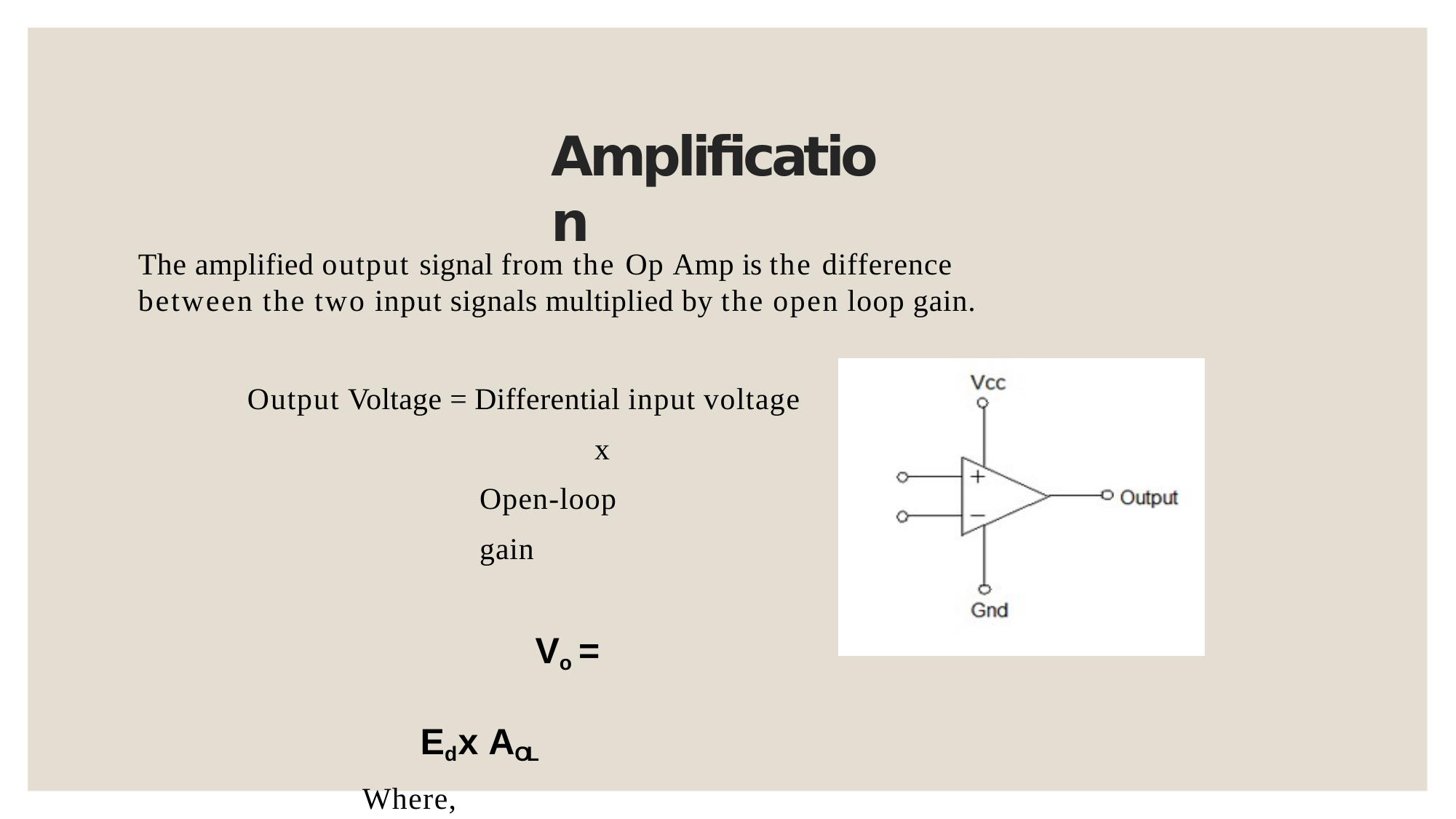

# Amplification
The amplified output signal from the Op Amp is the difference  between the two input signals multiplied by the open loop gain.

Output Voltage = Differential input voltage
x  Open-loop gain

Vo  =	Ed x AOL
Where,
Ed = voltage at the (+) input - voltage at the (-)input